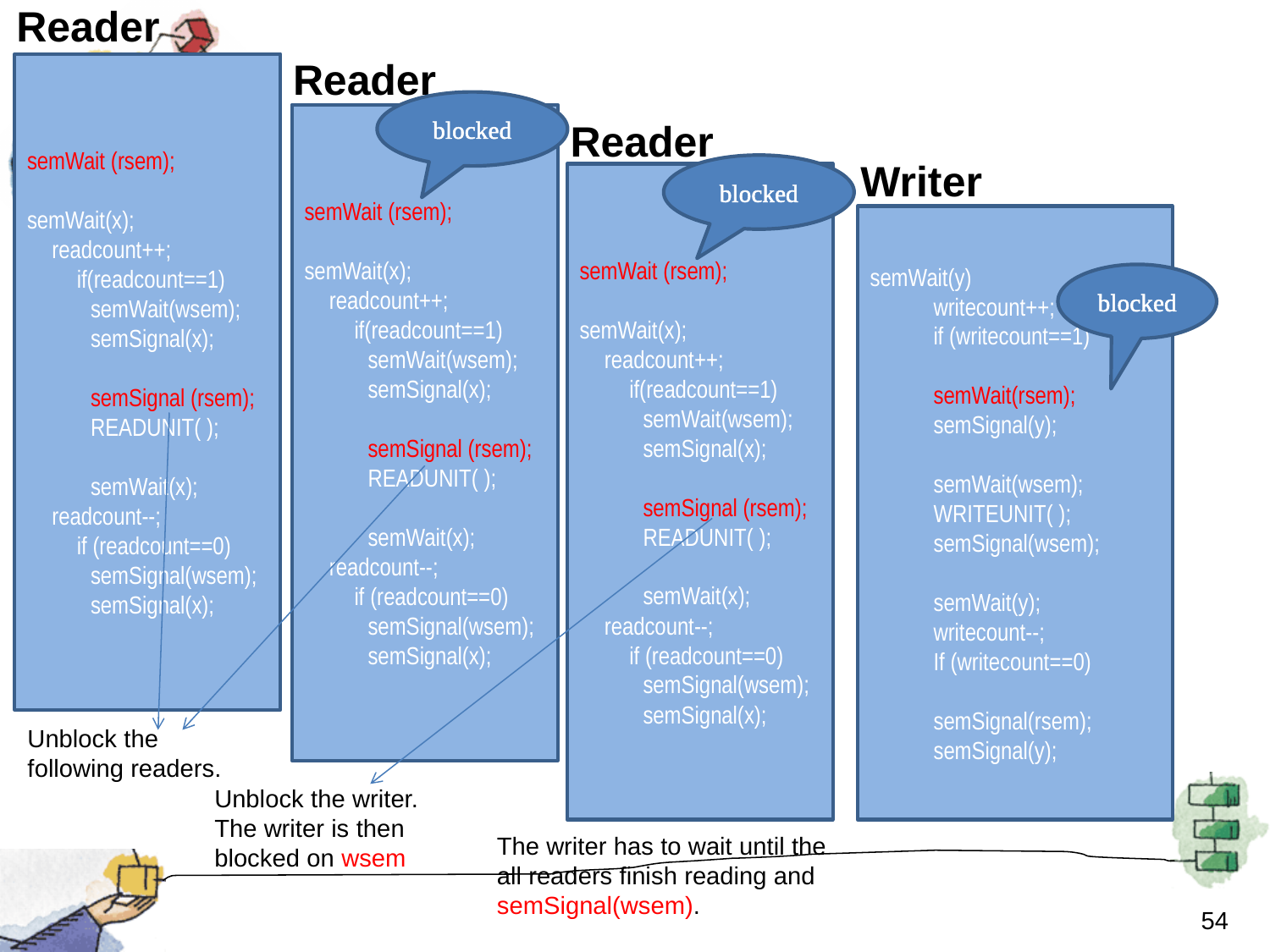

Reader
Reader
semWait (rsem);

semWait(x);
readcount++;
if(readcount==1)
semWait(wsem);
semSignal(x);

semSignal (rsem);
READUNIT( );

semWait(x);
readcount--;
if (readcount==0)
semSignal(wsem);
semSignal(x);
blocked
semWait (rsem);

semWait(x);
readcount++;
if(readcount==1)
semWait(wsem);
semSignal(x);

semSignal (rsem);
READUNIT( );

semWait(x);
readcount--;
if (readcount==0)
semSignal(wsem);
semSignal(x);
Reader
Writer
blocked
semWait (rsem);

semWait(x);
readcount++;
if(readcount==1)
semWait(wsem);
semSignal(x);

semSignal (rsem);
READUNIT( );

semWait(x);
readcount--;
if (readcount==0)
semSignal(wsem);
semSignal(x);
semWait(y)
writecount++;
if (writecount==1)
	semWait(rsem);
semSignal(y);

semWait(wsem);
WRITEUNIT( );
semSignal(wsem);

semWait(y);
writecount--;
If (writecount==0)
	semSignal(rsem);
semSignal(y);
blocked
Unblock the following readers.
Unblock the writer. The writer is then blocked on wsem
The writer has to wait until the all readers finish reading and semSignal(wsem).